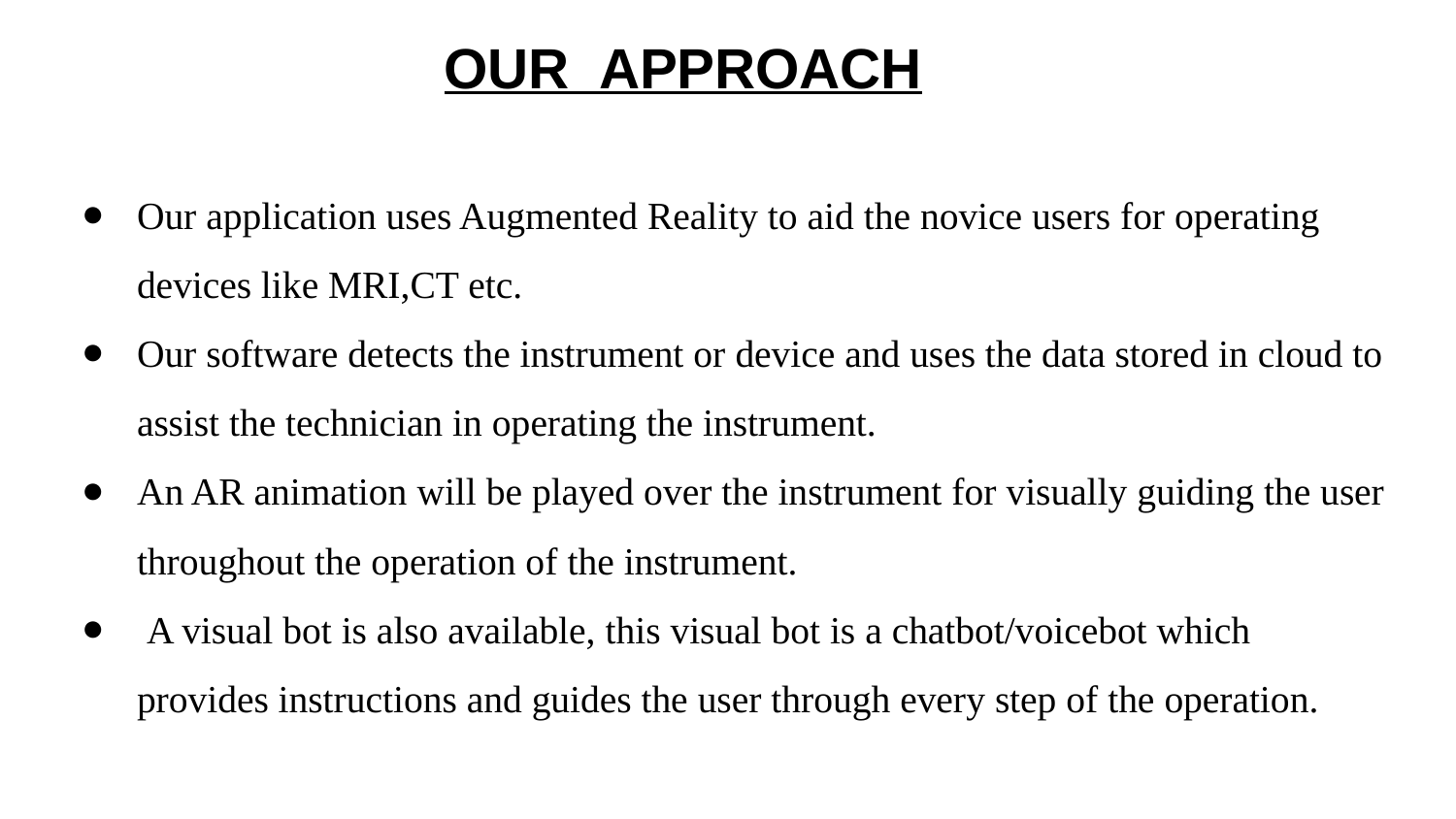

OUR  APPROACH

Our application uses Augmented Reality to aid the novice users for operating devices like MRI,CT etc.
Our software detects the instrument or device and uses the data stored in cloud to assist the technician in operating the instrument.
An AR animation will be played over the instrument for visually guiding the user throughout the operation of the instrument.
 A visual bot is also available, this visual bot is a chatbot/voicebot which provides instructions and guides the user through every step of the operation.

#